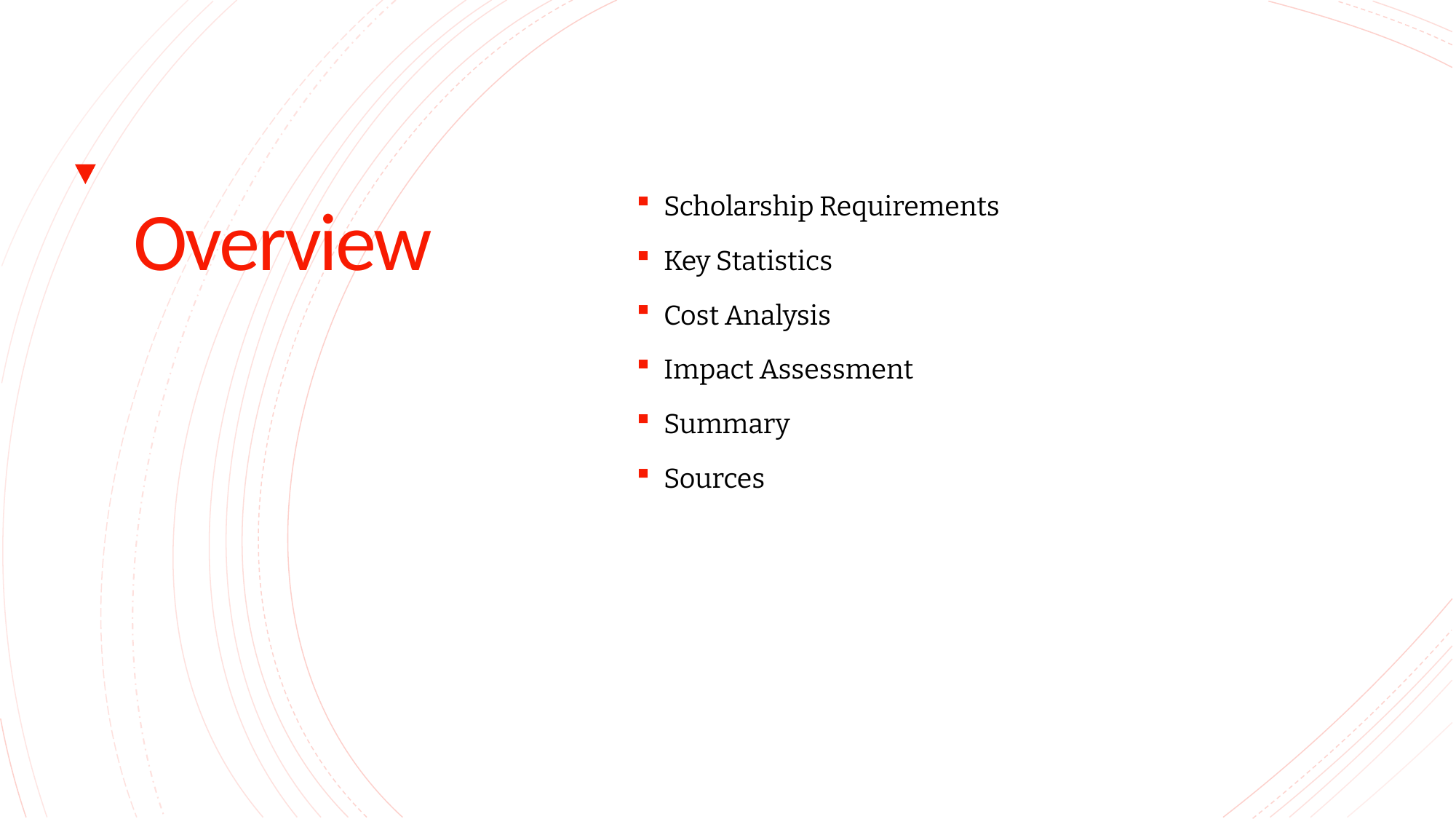

# Overview
Scholarship Requirements
Key Statistics
Cost Analysis
Impact Assessment
Summary
Sources